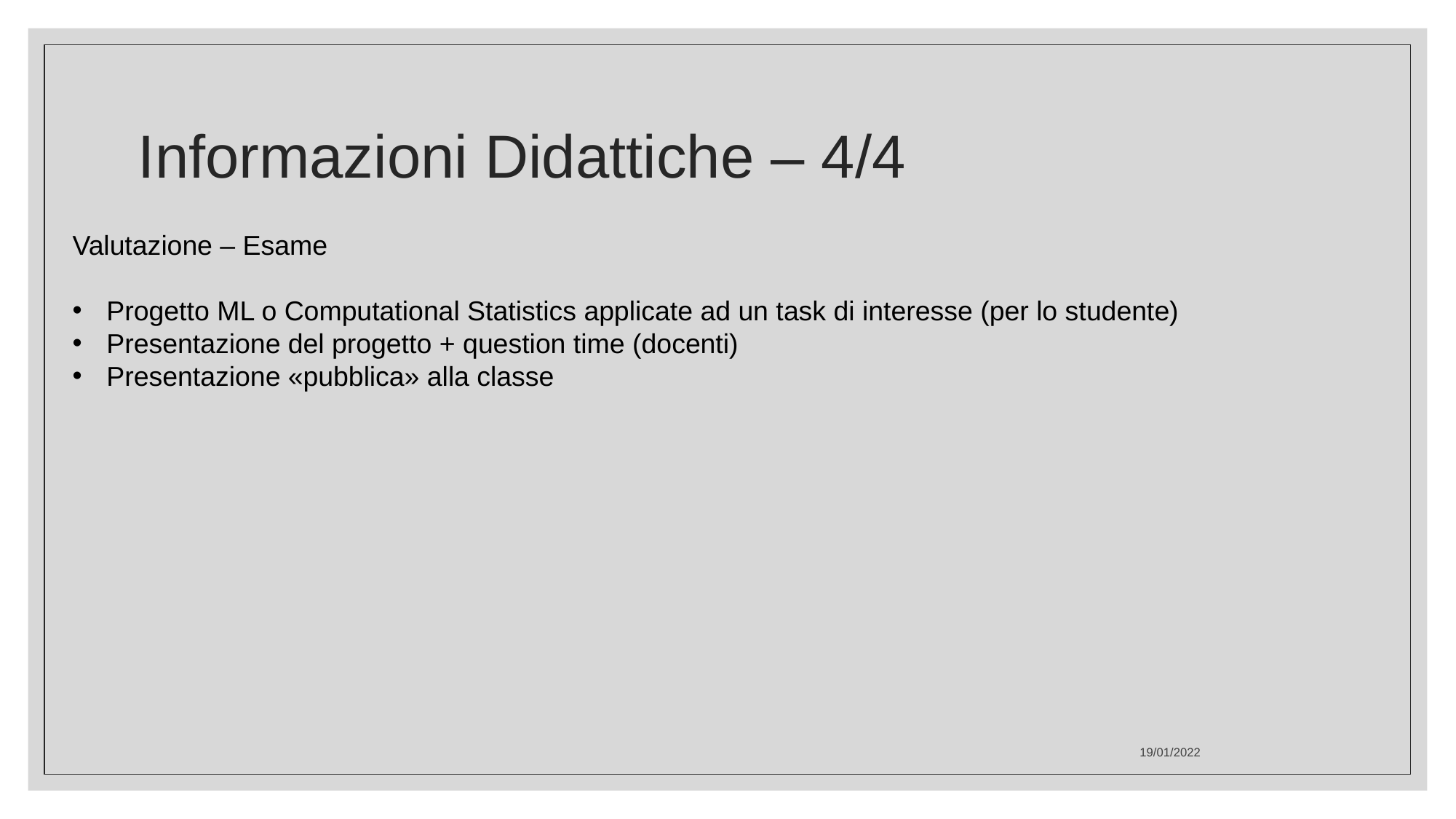

# Informazioni Didattiche – 4/4
Valutazione – Esame

Progetto ML o Computational Statistics applicate ad un task di interesse (per lo studente)
Presentazione del progetto + question time (docenti)
Presentazione «pubblica» alla classe
19/01/2022